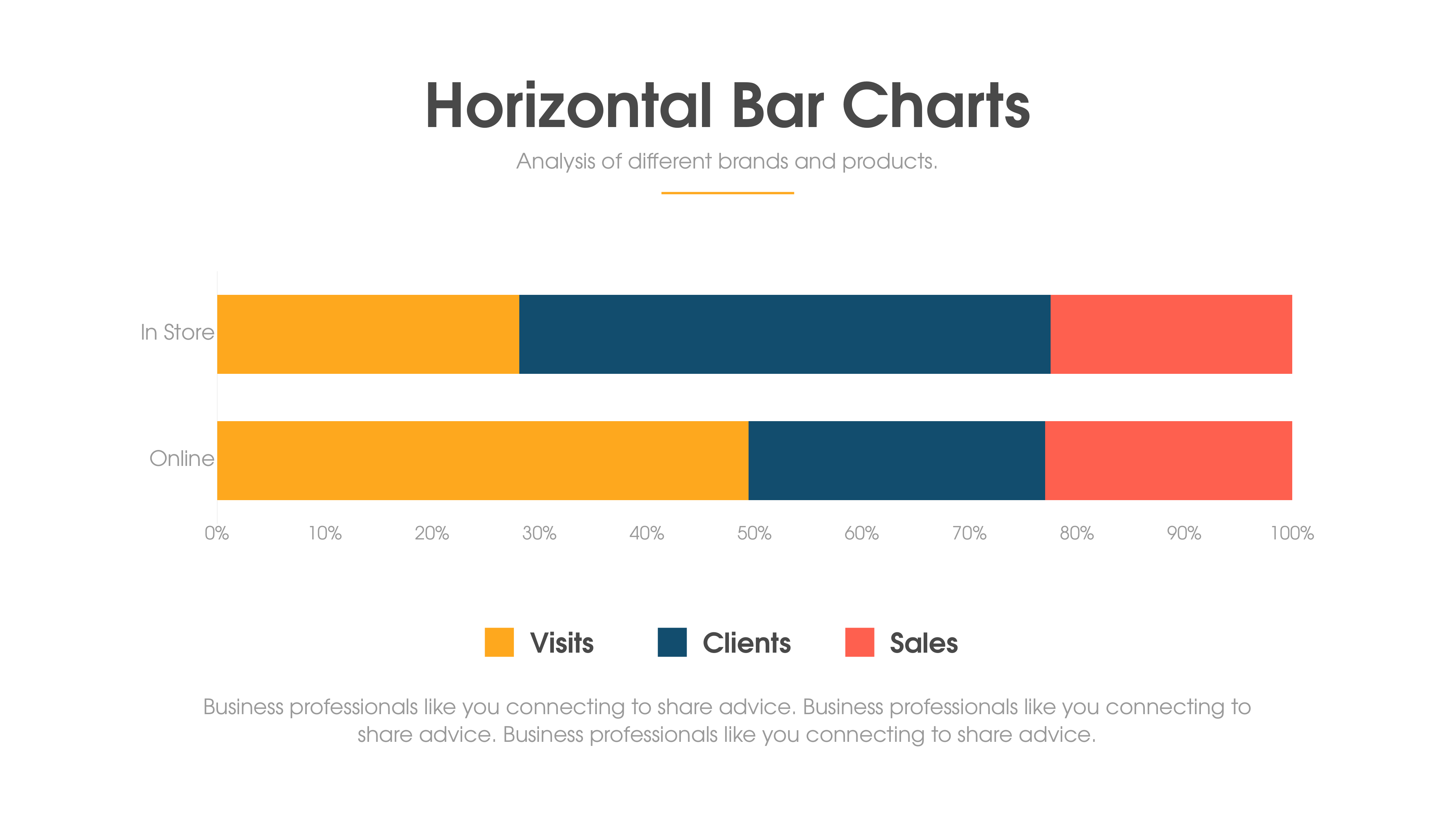

Horizontal Bar Charts
Analysis of different brands and products.

### Chart

| Category | Series 1 | Series 2 | Series 3 |
|---|---|---|---|
| Online | 4.3 | 2.4 | 2.0 |
| In Store | 2.5 | 4.4 | 2.0 |
Visits
Clients
Sales

Business professionals like you connecting to share advice. Business professionals like you connecting to share advice. Business professionals like you connecting to share advice.